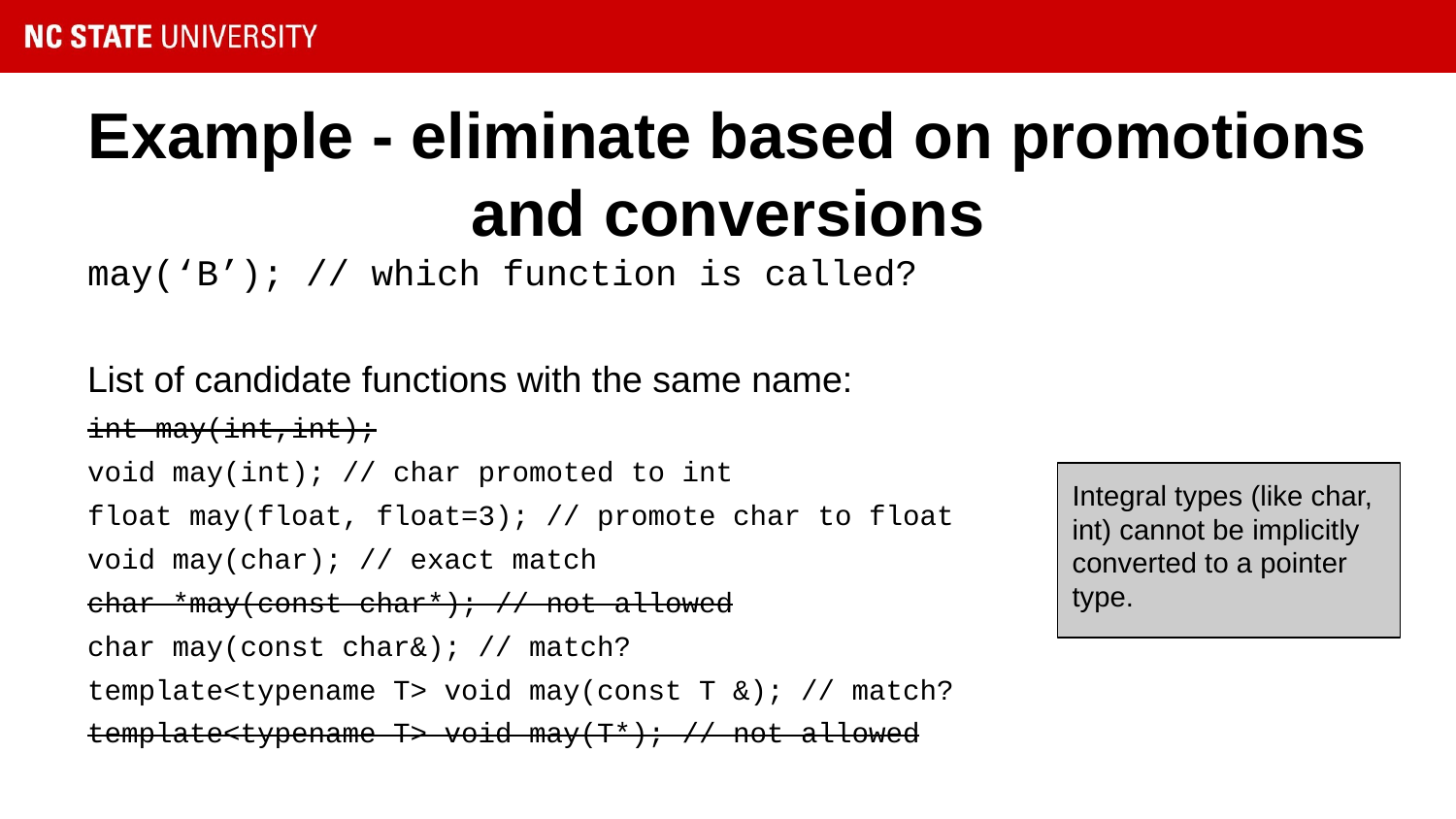

# Example - eliminate based on promotions and conversions
may(‘B’); // which function is called?

List of candidate functions with the same name:
int may(int,int);
void may(int); // char promoted to int
float may(float, float=3); // promote char to float
void may(char); // exact match
char *may(const char*); // not allowed
char may(const char&); // match?
template<typename T> void may(const T &); // match?
template<typename T> void may(T*); // not allowed
Integral types (like char, int) cannot be implicitly converted to a pointer type.